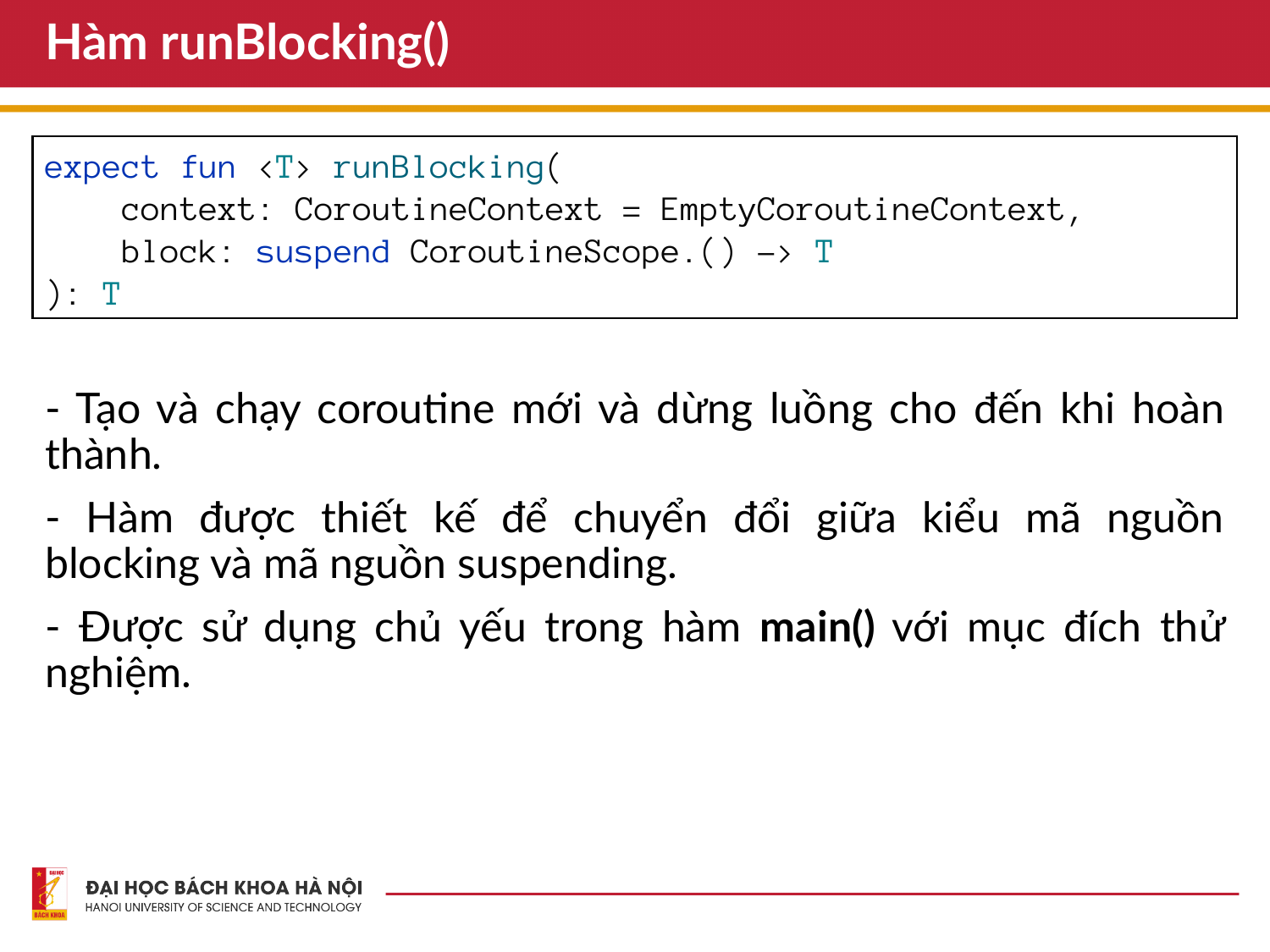

# Hàm runBlocking()
expect fun <T> runBlocking(
    context: CoroutineContext = EmptyCoroutineContext,
    block: suspend CoroutineScope.() -> T
): T
- Tạo và chạy coroutine mới và dừng luồng cho đến khi hoàn thành.
- Hàm được thiết kế để chuyển đổi giữa kiểu mã nguồn blocking và mã nguồn suspending.
- Được sử dụng chủ yếu trong hàm main() với mục đích thử nghiệm.